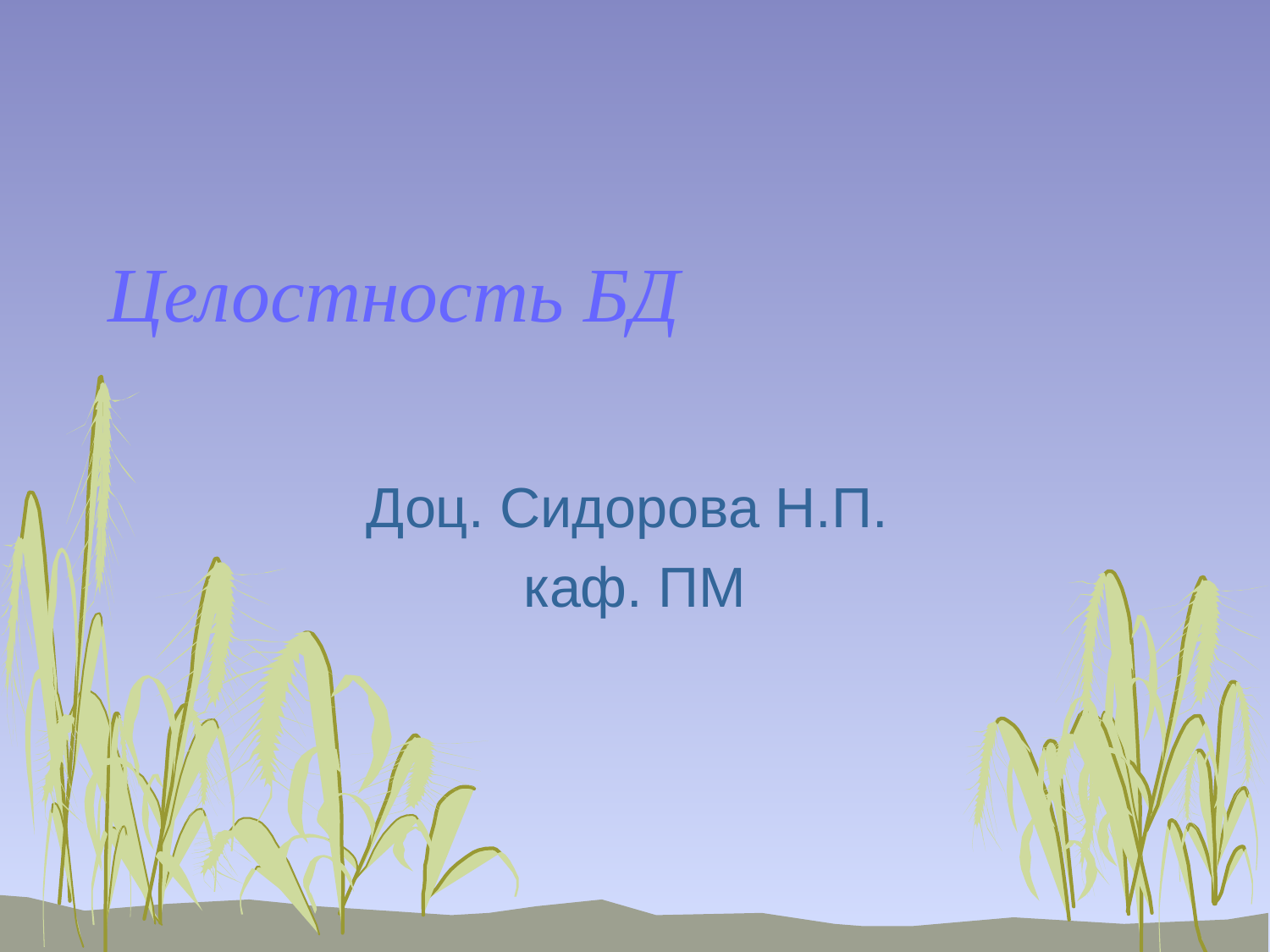

# Целостность БД
Доц. Сидорова Н.П.
каф. ПМ